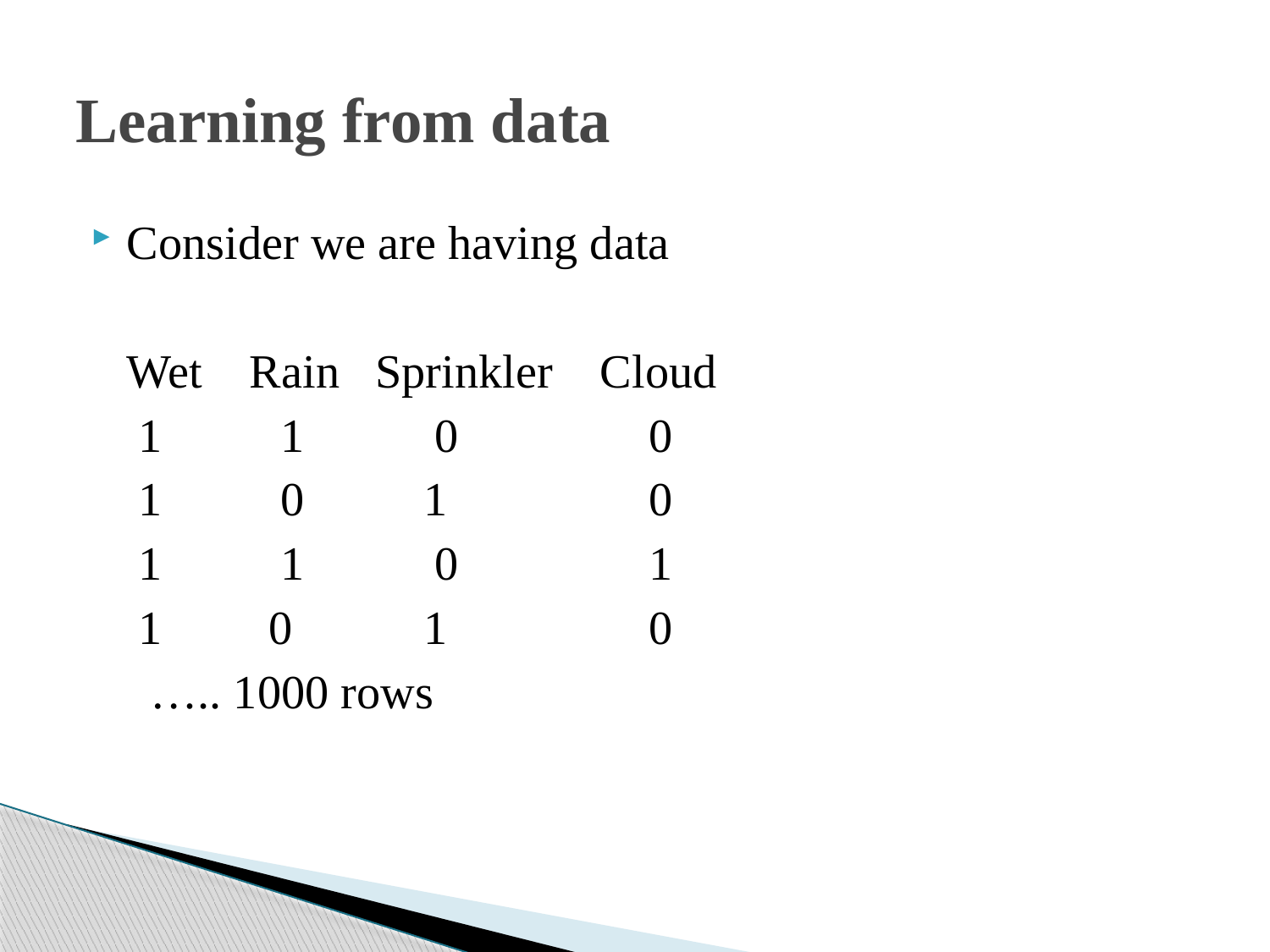

# Learning from data
Consider we are having data

   Wet    Rain   Sprinkler    Cloud
    1          1           0                0
    1          0          1                 0
    1          1           0                1
    1         0           1                 0
     ….. 1000 rows